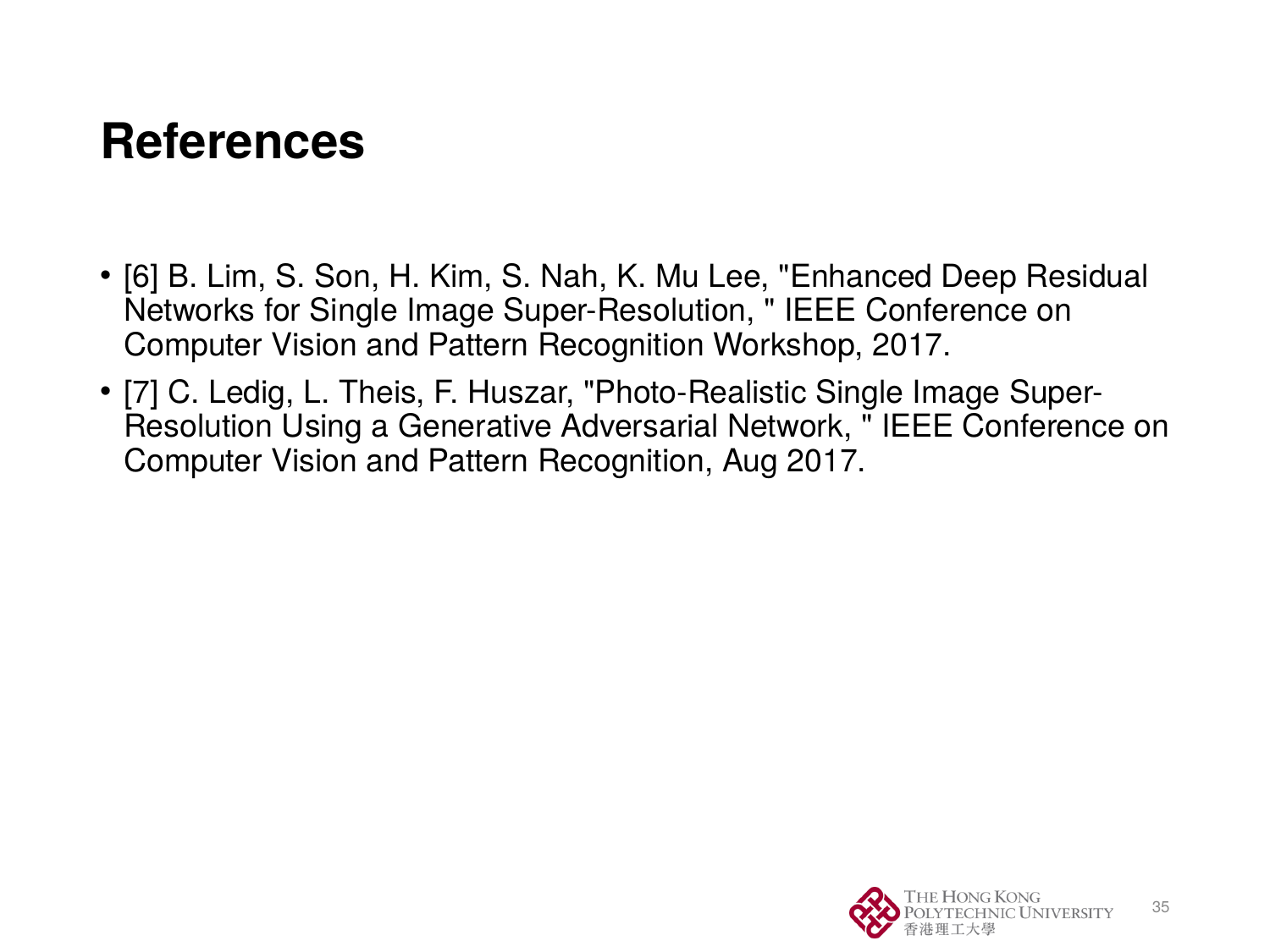

# References
[6] B. Lim, S. Son, H. Kim, S. Nah, K. Mu Lee, "Enhanced Deep Residual Networks for Single Image Super-Resolution, " IEEE Conference on Computer Vision and Pattern Recognition Workshop, 2017.
[7] C. Ledig, L. Theis, F. Huszar, "Photo-Realistic Single Image Super-Resolution Using a Generative Adversarial Network, " IEEE Conference on Computer Vision and Pattern Recognition, Aug 2017.
35